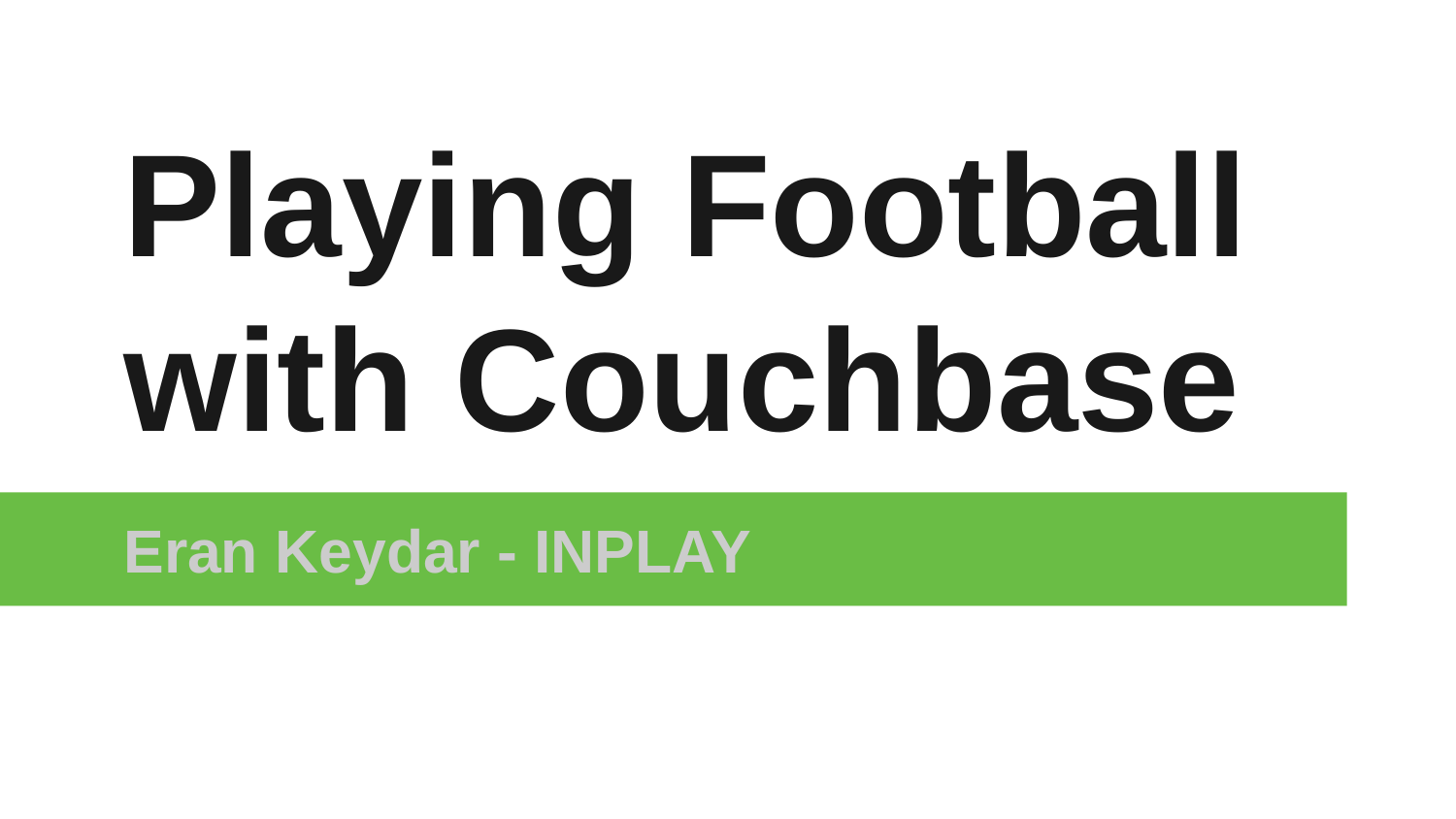

# Playing Football with Couchbase
Eran Keydar - INPLAY